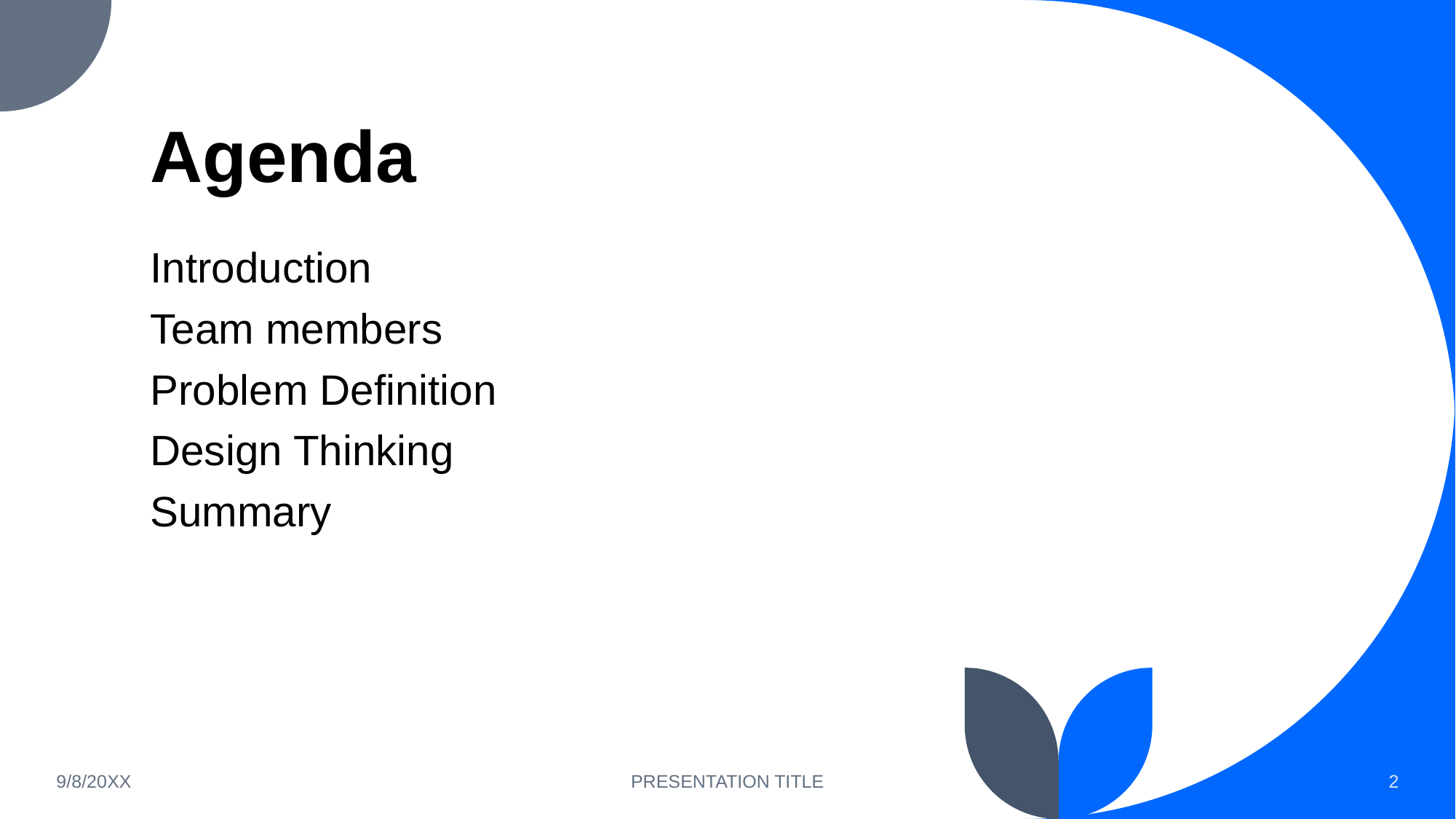

# Agenda
Introduction
Team members
Problem Definition
Design Thinking
Summary

9/8/20XX
PRESENTATION TITLE
2